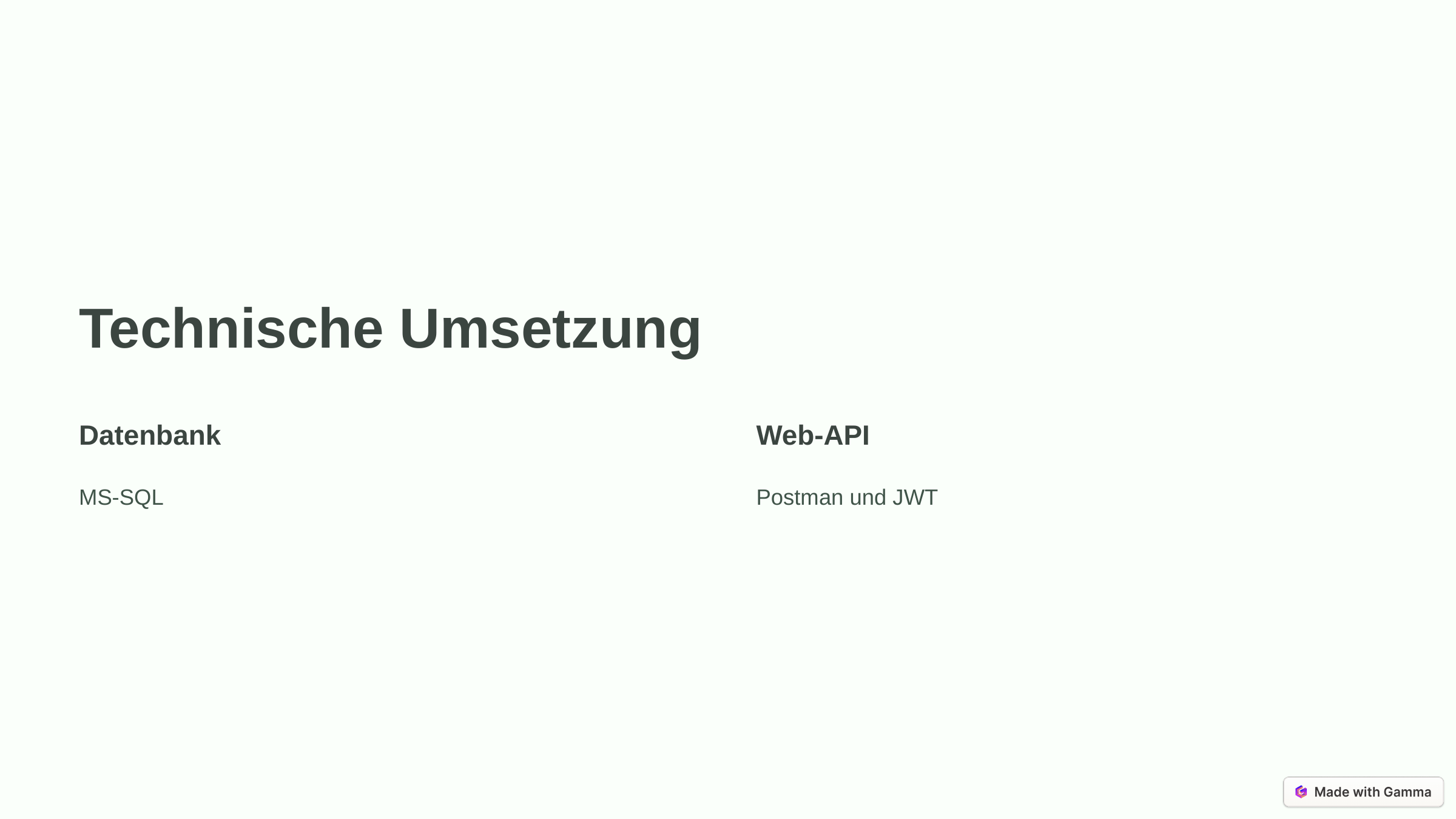

Technische Umsetzung
Datenbank
Web-API
MS-SQL
Postman und JWT